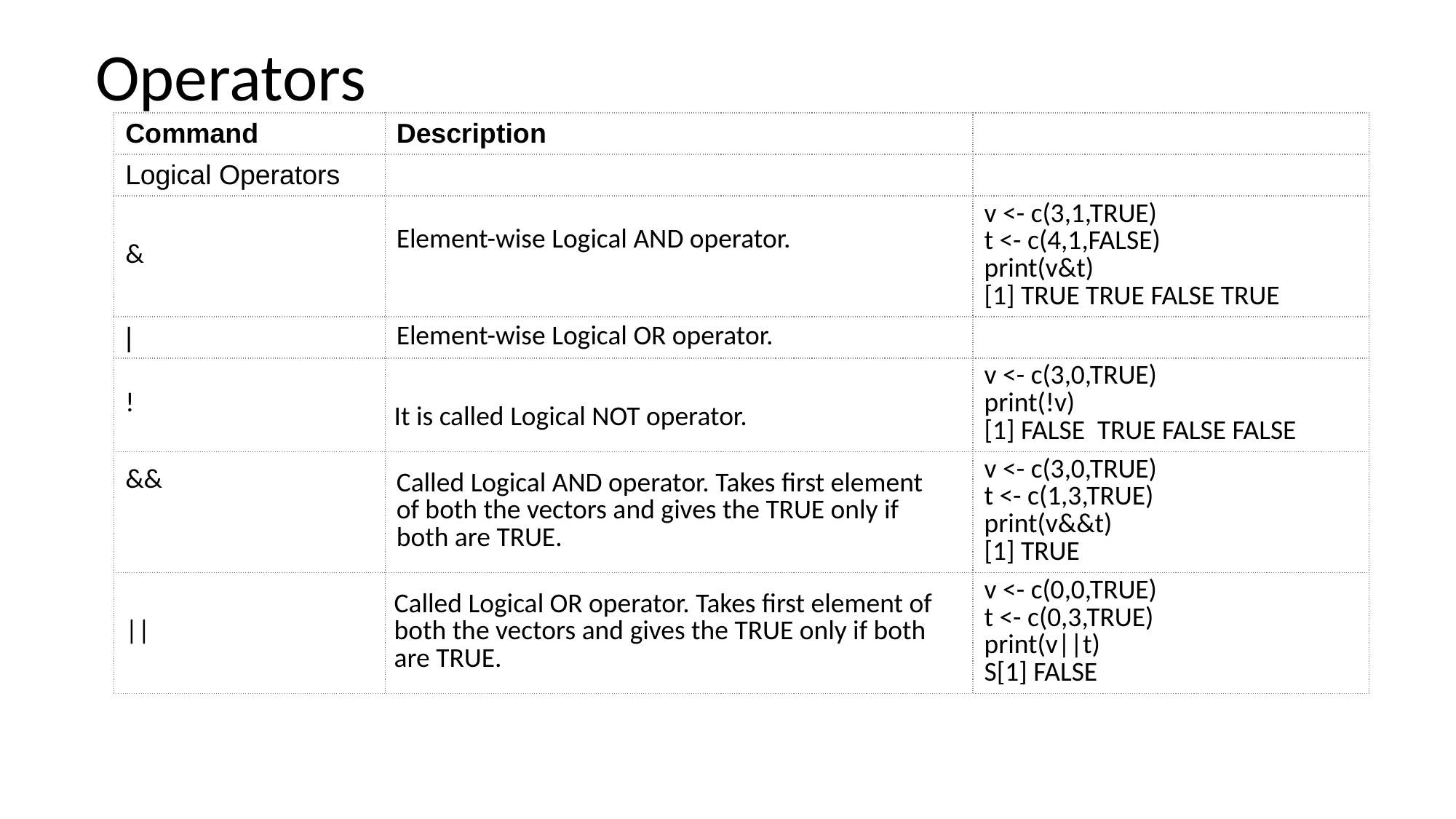

# Operators
| Command | Description |  |
| --- | --- | --- |
| Logical Operators |  |  |
| & | Element-wise Logical AND operator. | v <- c(3,1,TRUE) t <- c(4,1,FALSE) print(v&t) [1] TRUE TRUE FALSE TRUE |
| | | Element-wise Logical OR operator. |  |
| ! | It is called Logical NOT operator. | v <- c(3,0,TRUE) print(!v) [1] FALSE TRUE FALSE FALSE |
| && | Called Logical AND operator. Takes first element of both the vectors and gives the TRUE only if both are TRUE. | v <- c(3,0,TRUE) t <- c(1,3,TRUE) print(v&&t) [1] TRUE |
| || | Called Logical OR operator. Takes first element of both the vectors and gives the TRUE only if both are TRUE. | v <- c(0,0,TRUE) t <- c(0,3,TRUE) print(v||t) S[1] FALSE |